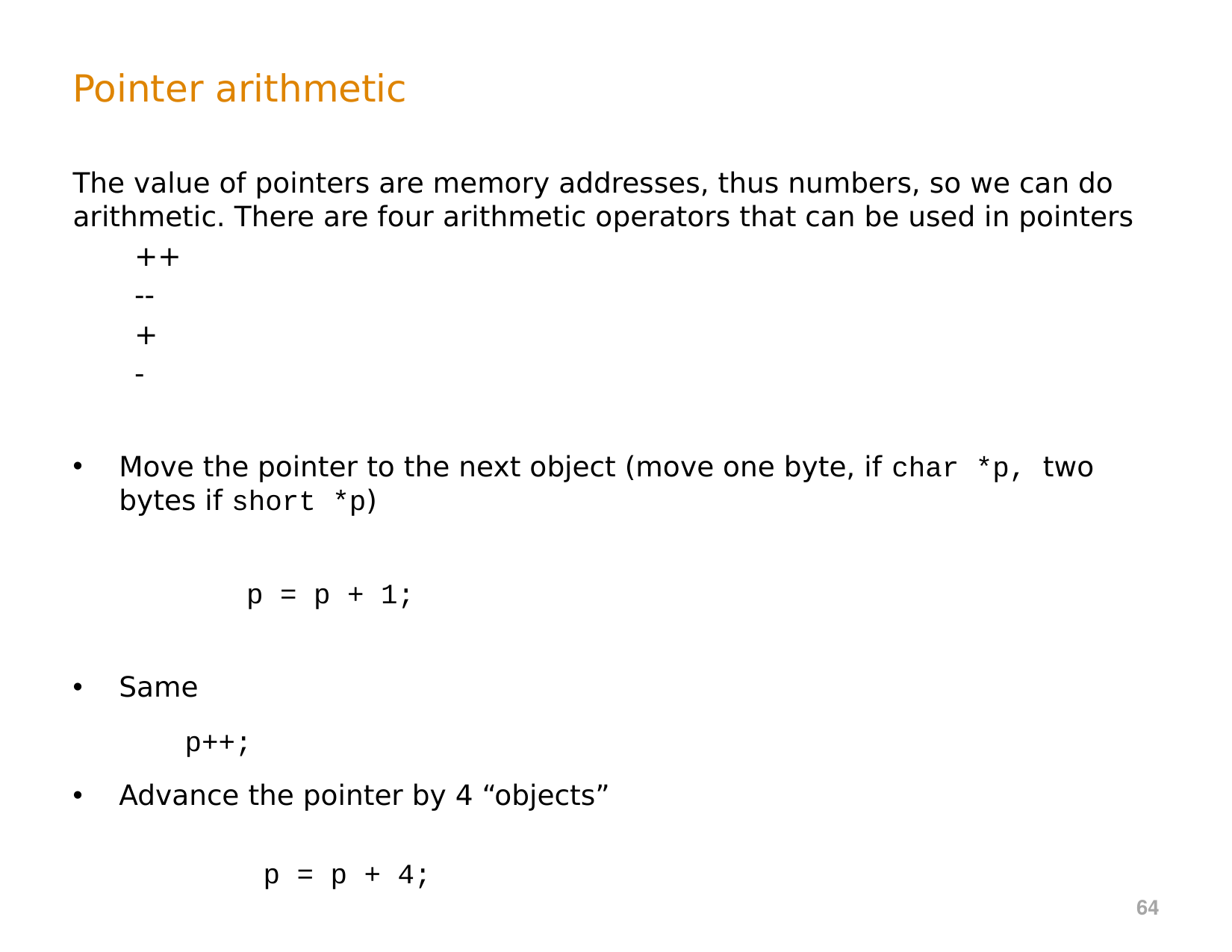

# Pointer arithmetic
The value of pointers are memory addresses, thus numbers, so we can do arithmetic. There are four arithmetic operators that can be used in pointers
++
--
+
-

Move the pointer to the next object (move one byte, if char *p, two bytes if short *p)

	p = p + 1;

Same
	p++;
Advance the pointer by 4 “objects”

  	 p = p + 4;
64